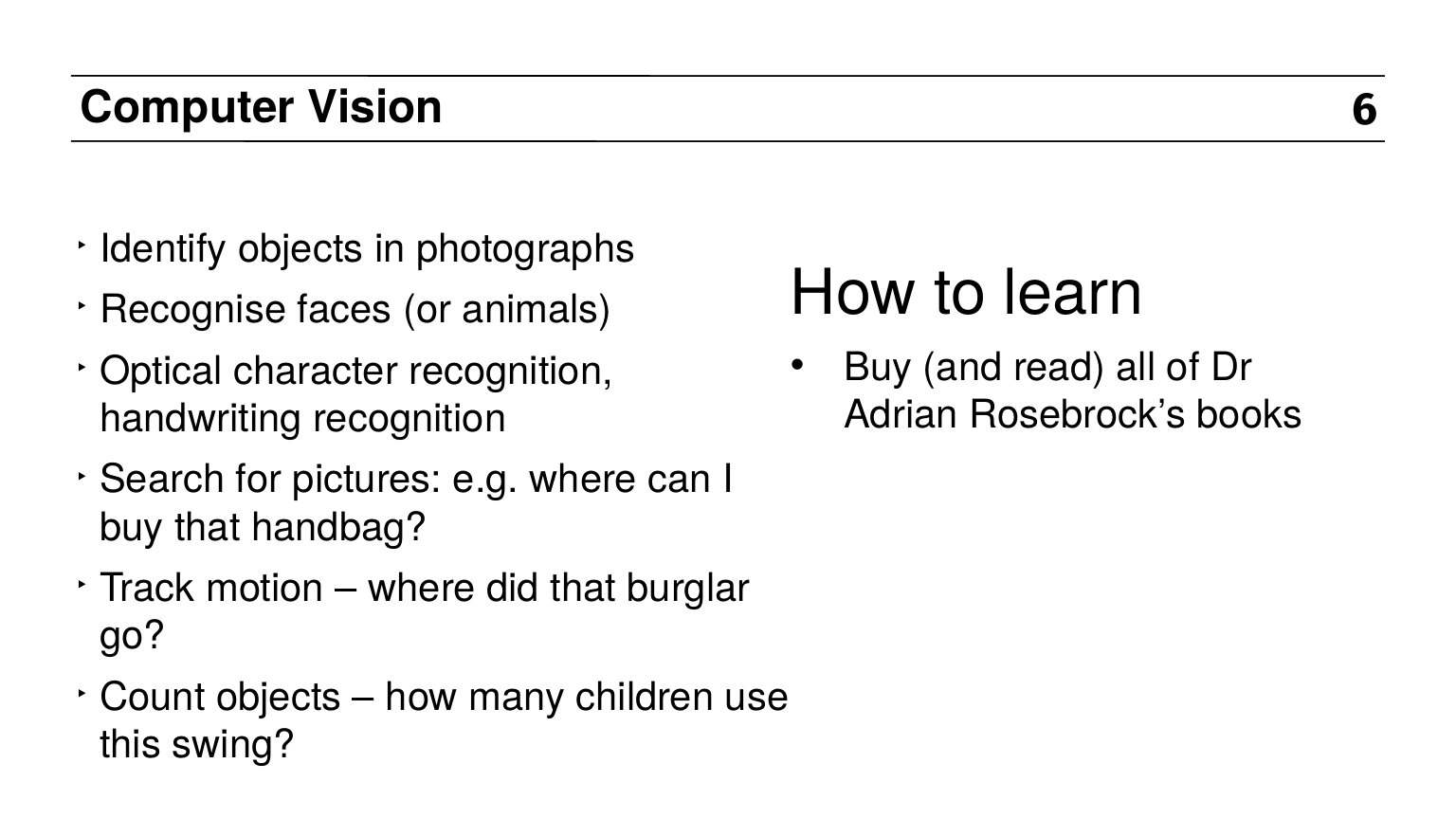

# Computer Vision
6

Identify objects in photographs
Recognise faces (or animals)
Optical character recognition, handwriting recognition
Search for pictures: e.g. where can I buy that handbag?
Track motion – where did that burglar go?
Count objects – how many children use this swing?

How to learn
Buy (and read) all of Dr Adrian Rosebrock’s books